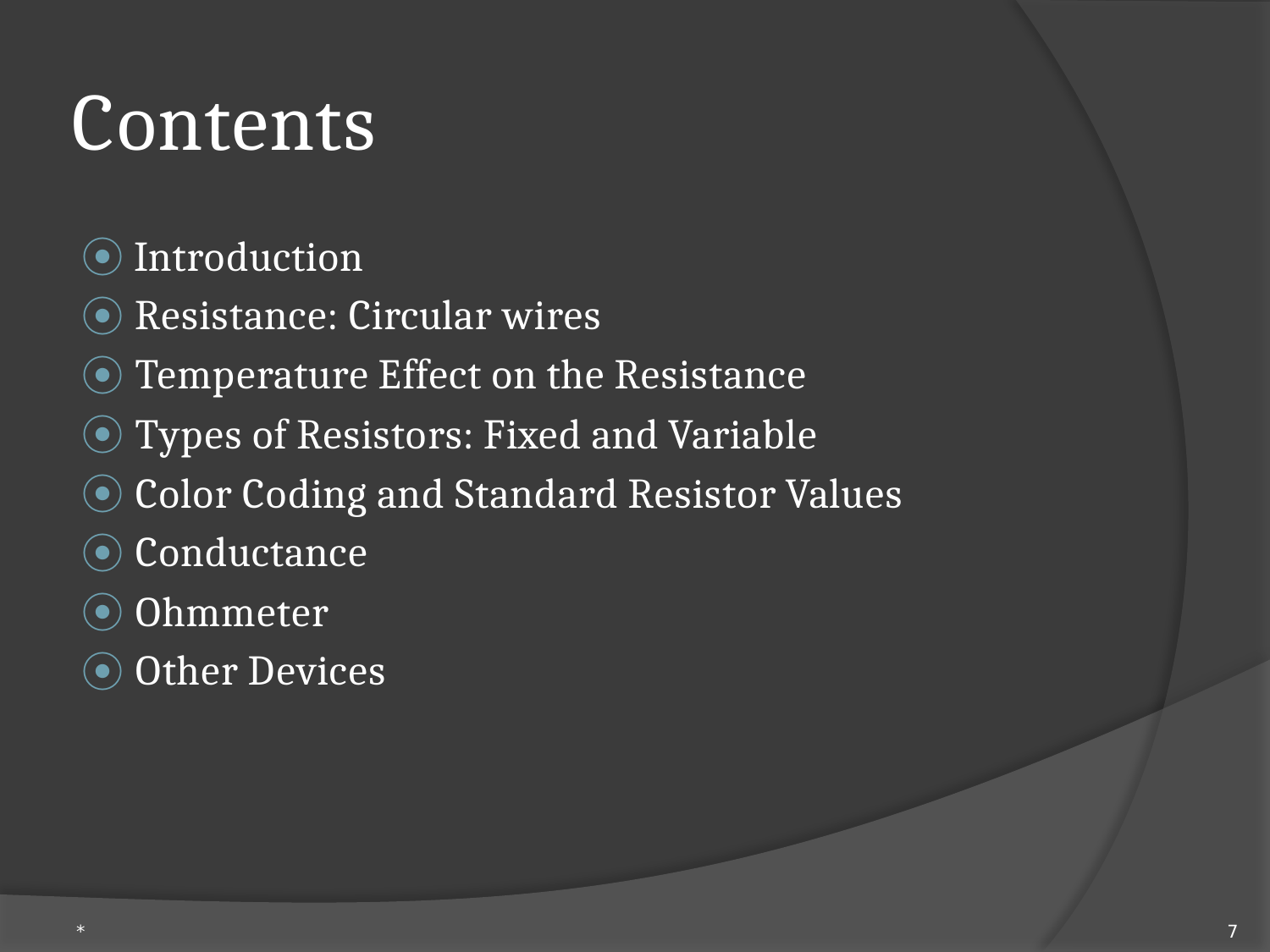

# Contents
Introduction
Resistance: Circular wires
Temperature Effect on the Resistance
Types of Resistors: Fixed and Variable
Color Coding and Standard Resistor Values
Conductance
Ohmmeter
Other Devices

*
7